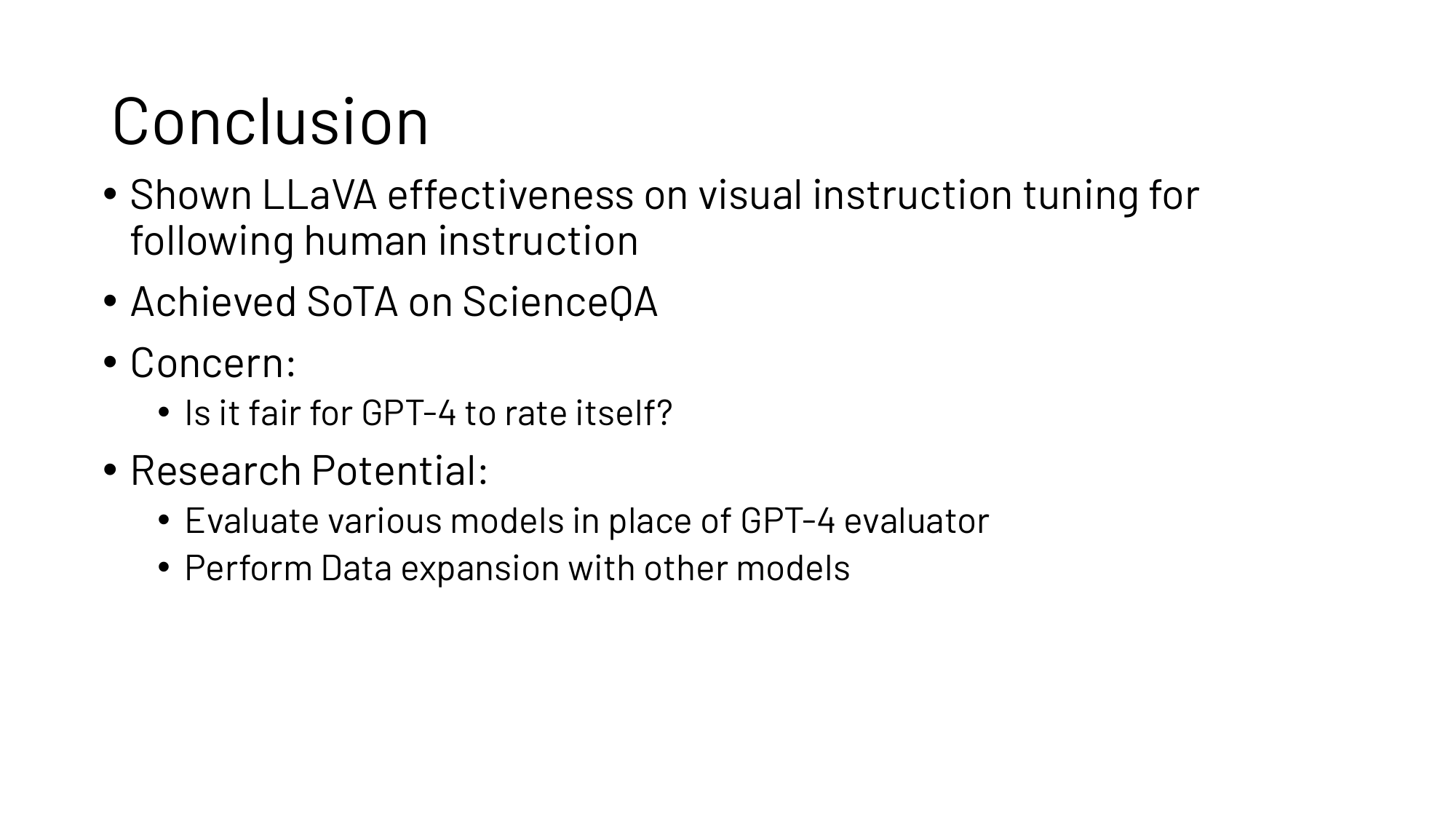

# Conclusion
Shown LLaVA effectiveness on visual instruction tuning for following human instruction
Achieved SoTA on ScienceQA
Concern:
Is it fair for GPT-4 to rate itself?
Research Potential:
Evaluate various models in place of GPT-4 evaluator
Perform Data expansion with other models